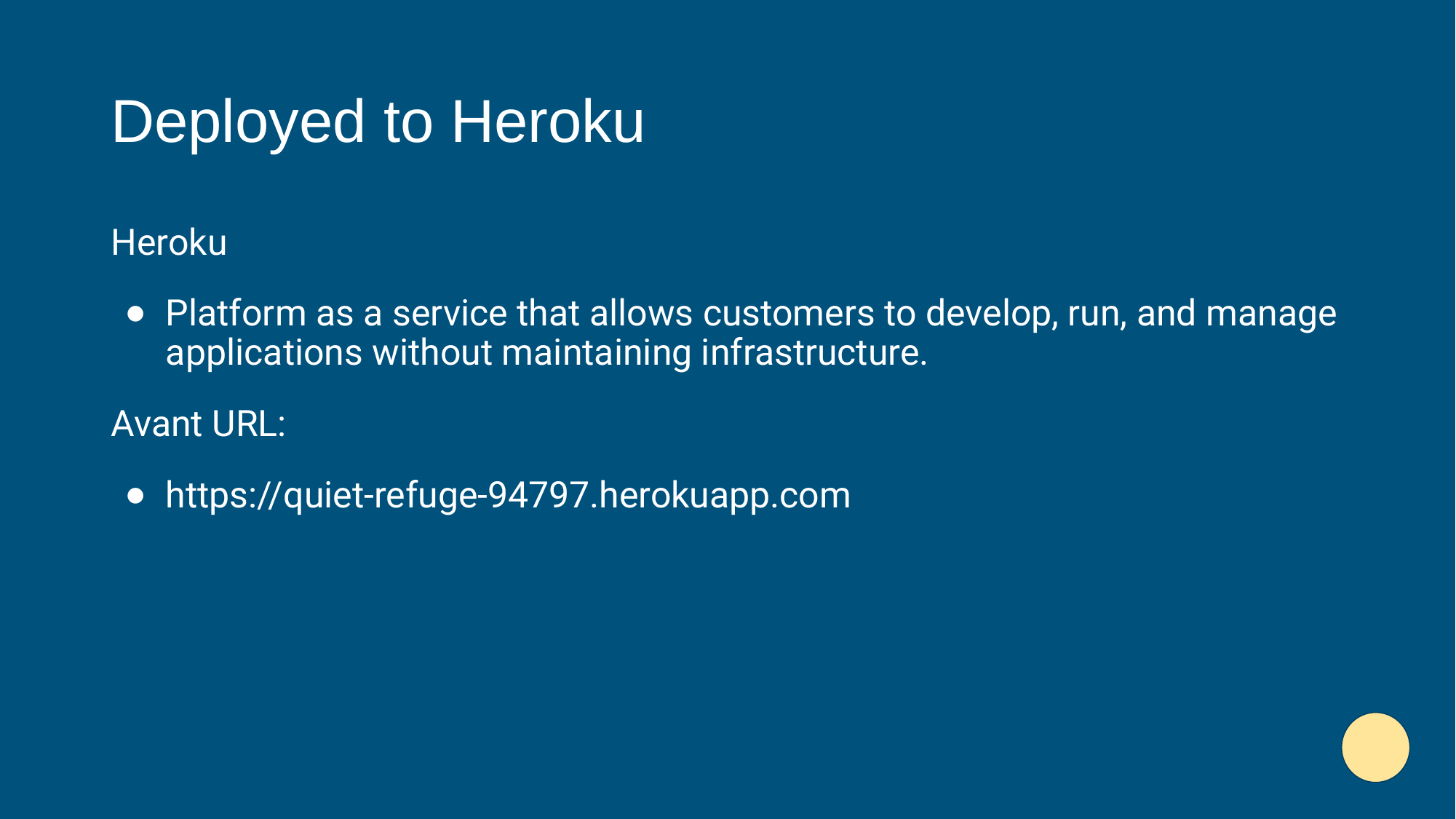

# Deployed to Heroku
Heroku
Platform as a service that allows customers to develop, run, and manage applications without maintaining infrastructure.
Avant URL:
https://quiet-refuge-94797.herokuapp.com